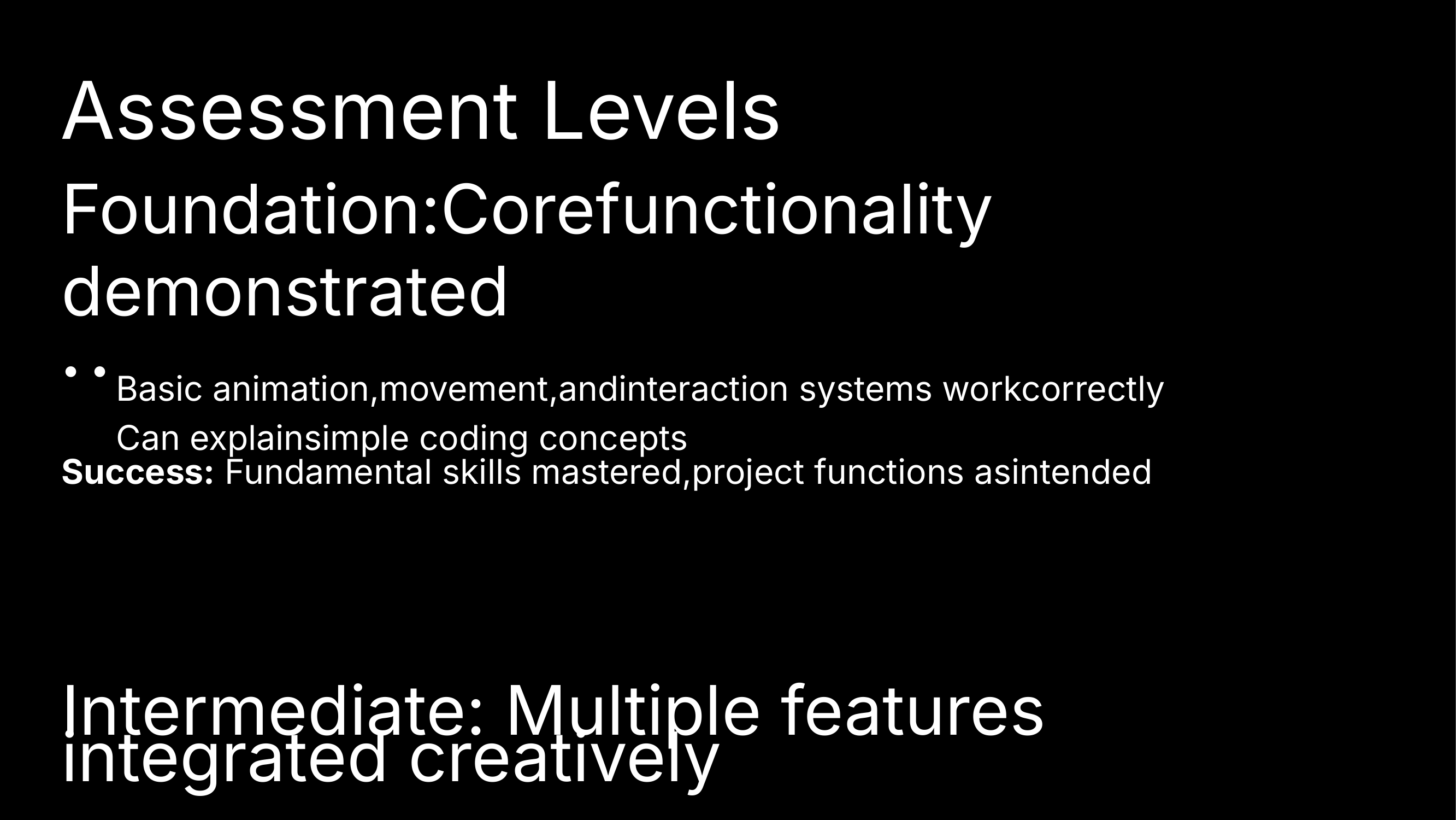

Assessment Levels

Foundation:Corefunctionality
demonstrated
• •
Success: Fundamental skills mastered,project functions asintended

Basic animation,movement,andinteraction systems workcorrectly
Can explainsimple coding concepts

Intermediate: Multiple features
integrated creatively